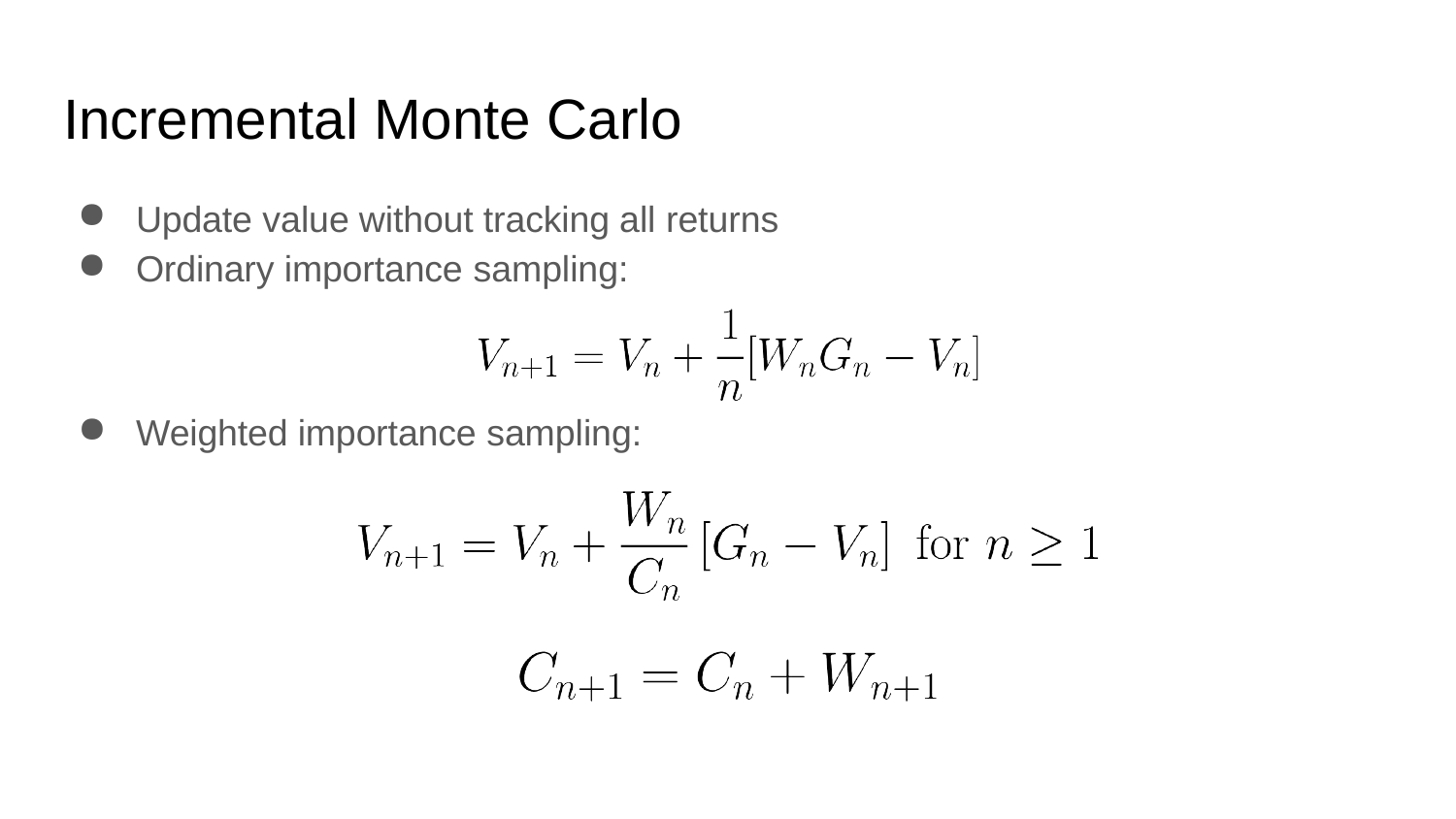

# Incremental Monte Carlo
Update value without tracking all returns
Ordinary importance sampling:

Weighted importance sampling: